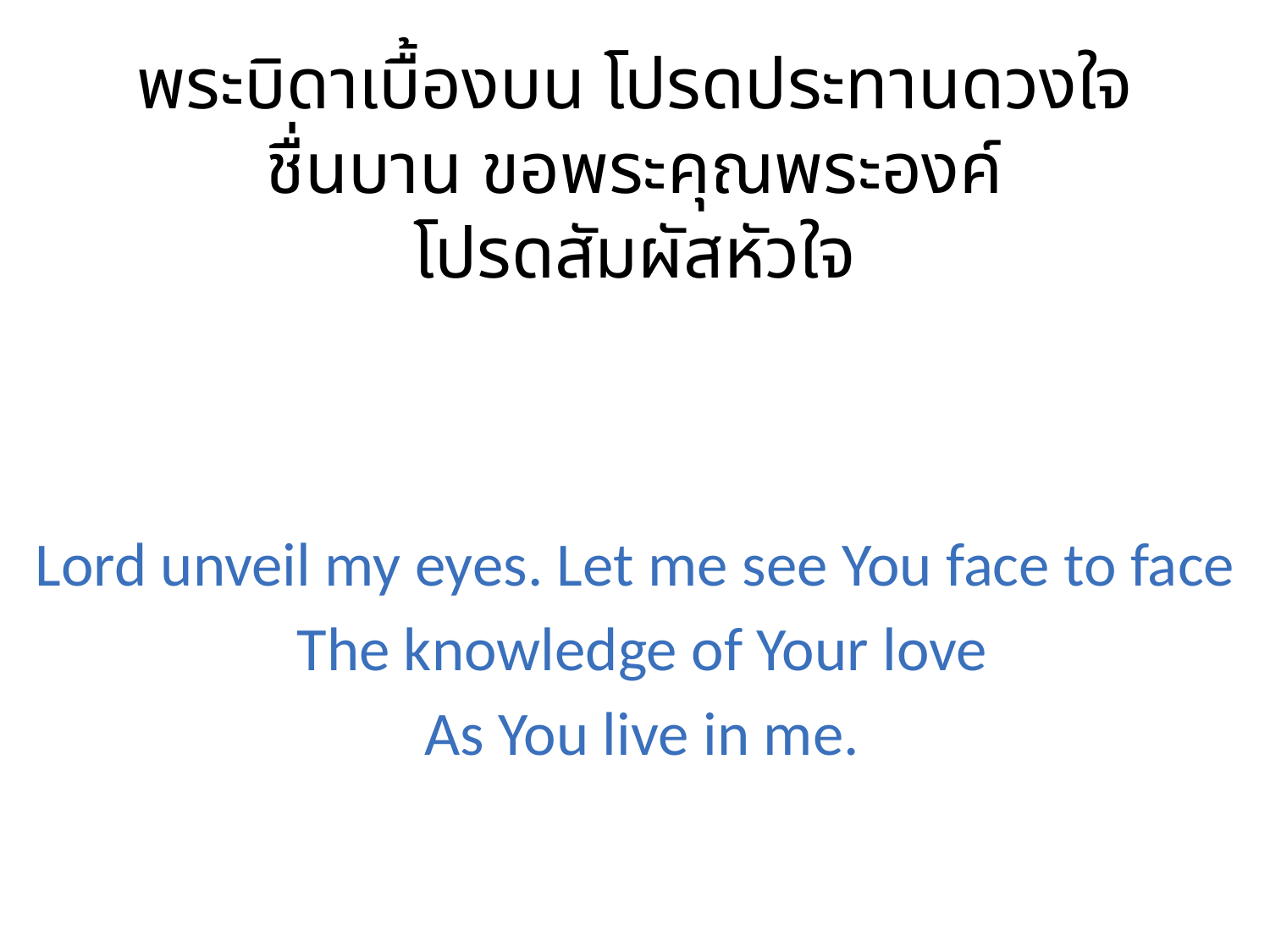

พระบิดาเบื้องบน โปรดประทานดวงใจ
ชื่นบาน ขอพระคุณพระองค์
โปรดสัมผัสหัวใจ
Lord unveil my eyes. Let me see You face to face
 The knowledge of Your love
 As You live in me.